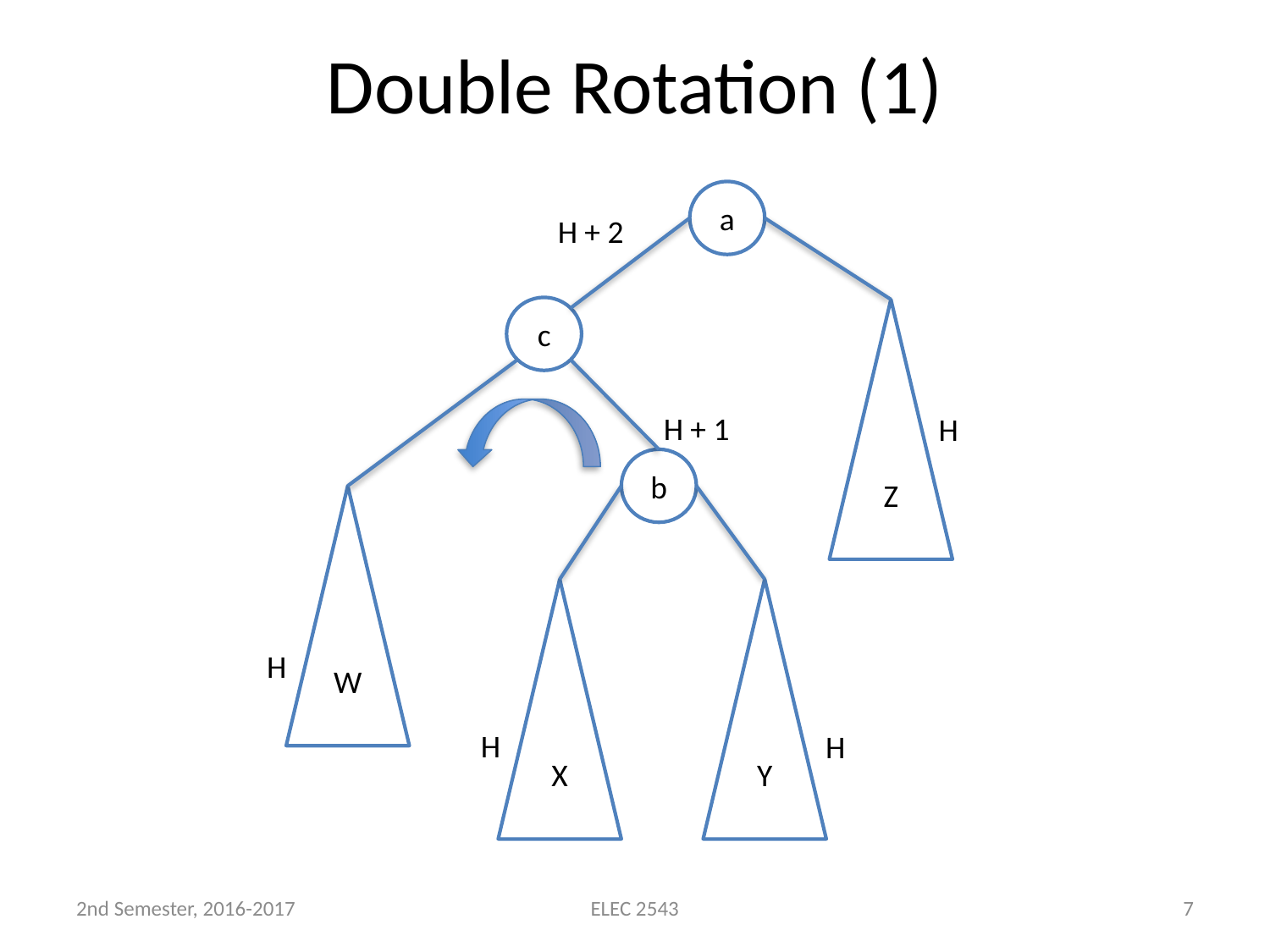

# Double Rotation (1)
a
H + 2
c
Z

H + 1
H
b
W
X
Y
H
H
H
2nd Semester, 2016-2017
ELEC 2543
7